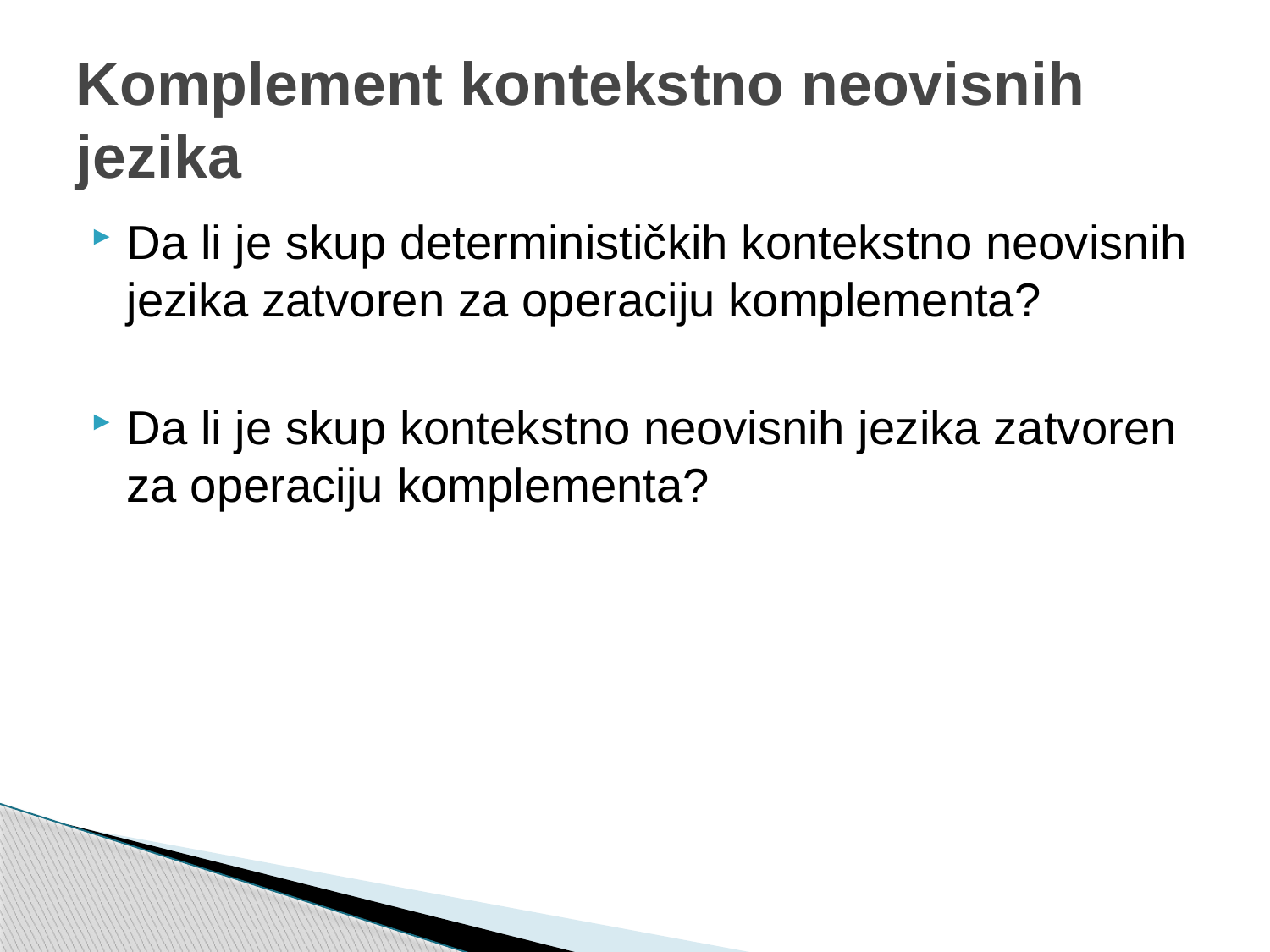

# Komplement kontekstno neovisnih jezika
Da li je skup determinističkih kontekstno neovisnih jezika zatvoren za operaciju komplementa?

Da li je skup kontekstno neovisnih jezika zatvoren za operaciju komplementa?